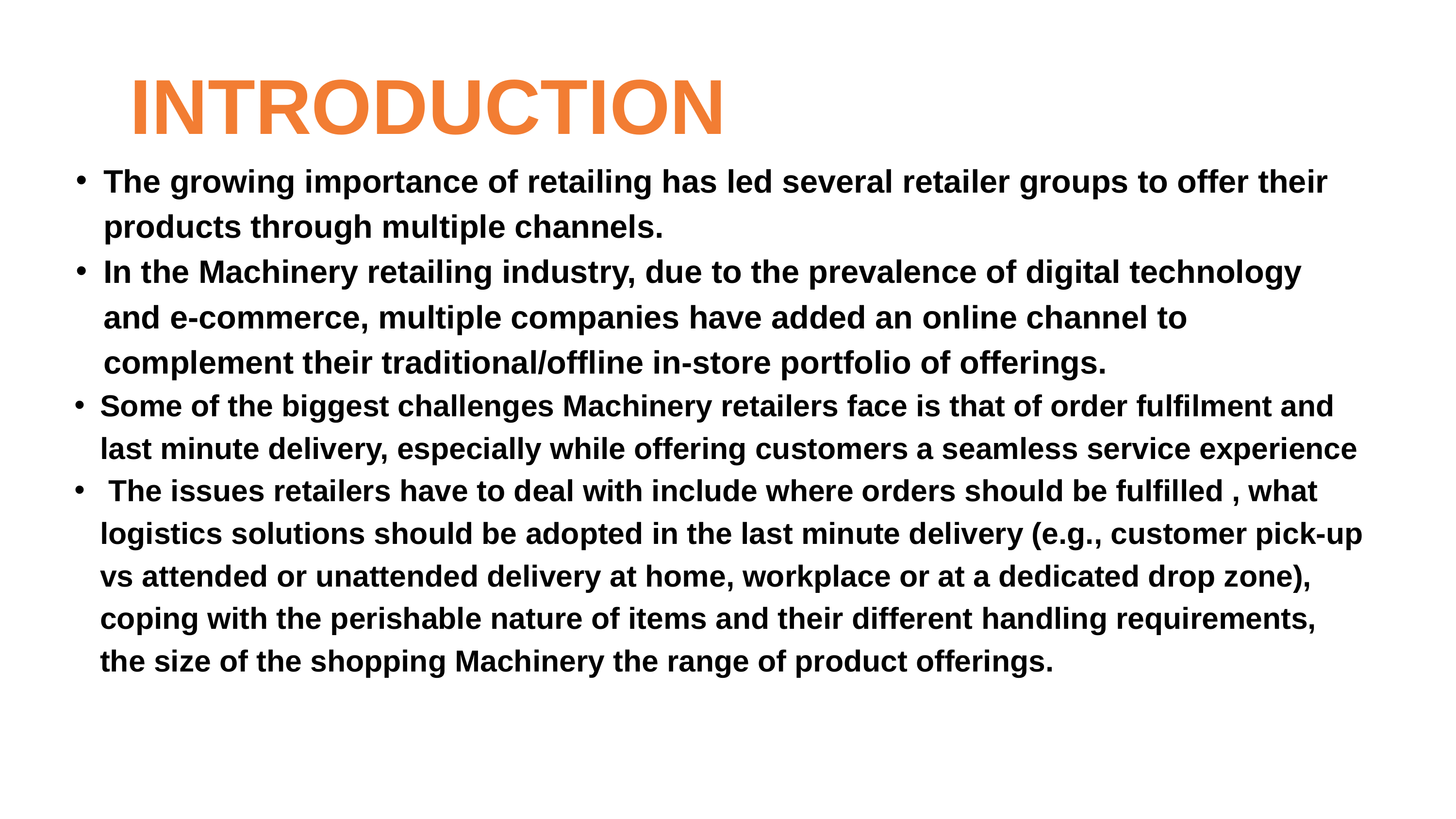

INTRODUCTION
The growing importance of retailing has led several retailer groups to offer their products through multiple channels.
In the Machinery retailing industry, due to the prevalence of digital technology and e-commerce, multiple companies have added an online channel to complement their traditional/offline in-store portfolio of offerings.
Some of the biggest challenges Machinery retailers face is that of order fulfilment and last minute delivery, especially while offering customers a seamless service experience
 The issues retailers have to deal with include where orders should be fulfilled , what logistics solutions should be adopted in the last minute delivery (e.g., customer pick-up vs attended or unattended delivery at home, workplace or at a dedicated drop zone), coping with the perishable nature of items and their different handling requirements, the size of the shopping Machinery the range of product offerings.